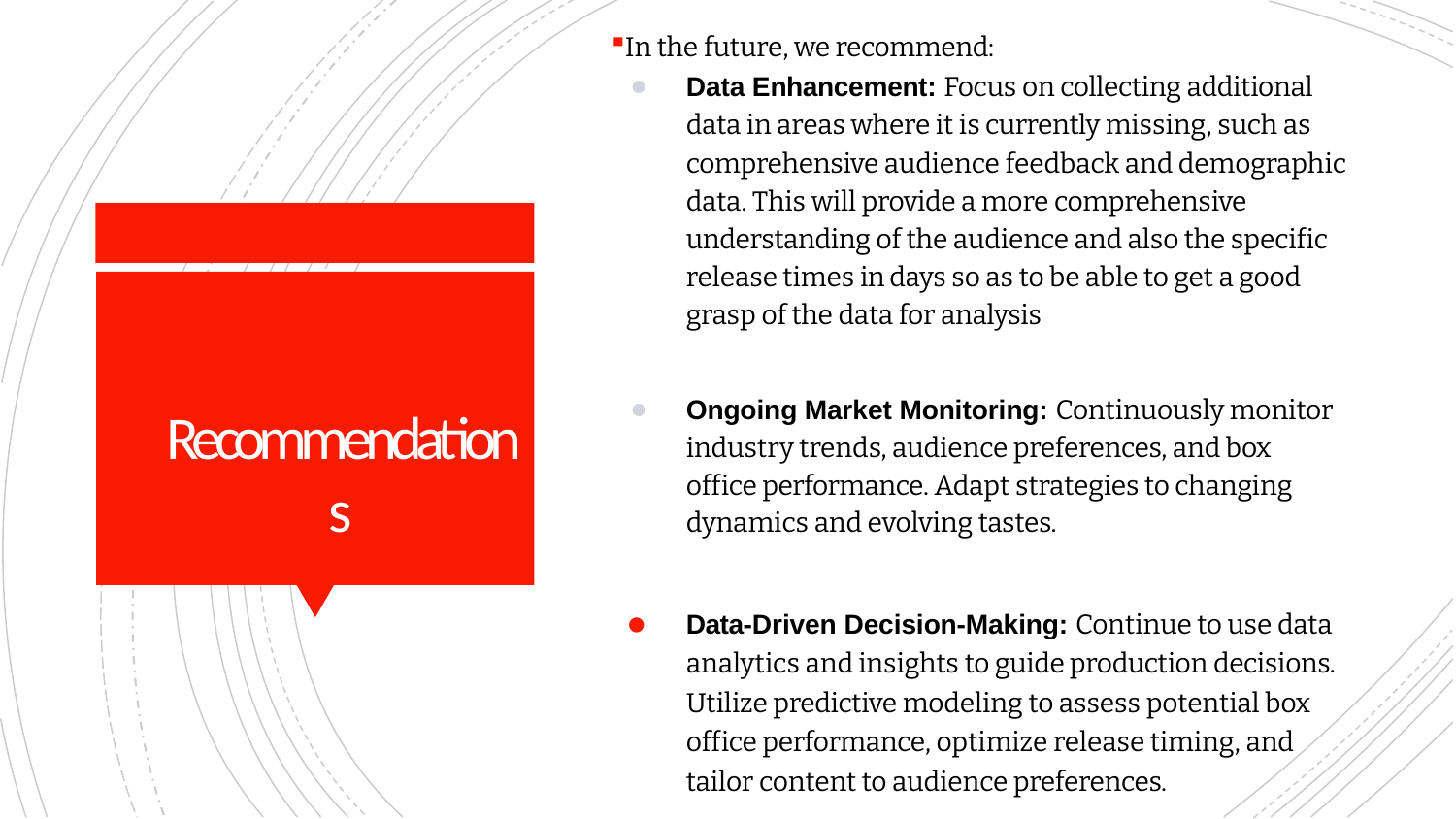

In the future, we recommend:
Data Enhancement: Focus on collecting additional data in areas where it is currently missing, such as comprehensive audience feedback and demographic data. This will provide a more comprehensive understanding of the audience and also the specific release times in days so as to be able to get a good grasp of the data for analysis

Ongoing Market Monitoring: Continuously monitor industry trends, audience preferences, and box office performance. Adapt strategies to changing dynamics and evolving tastes.

Data-Driven Decision-Making: Continue to use data analytics and insights to guide production decisions. Utilize predictive modeling to assess potential box office performance, optimize release timing, and tailor content to audience preferences.
# Recommendations